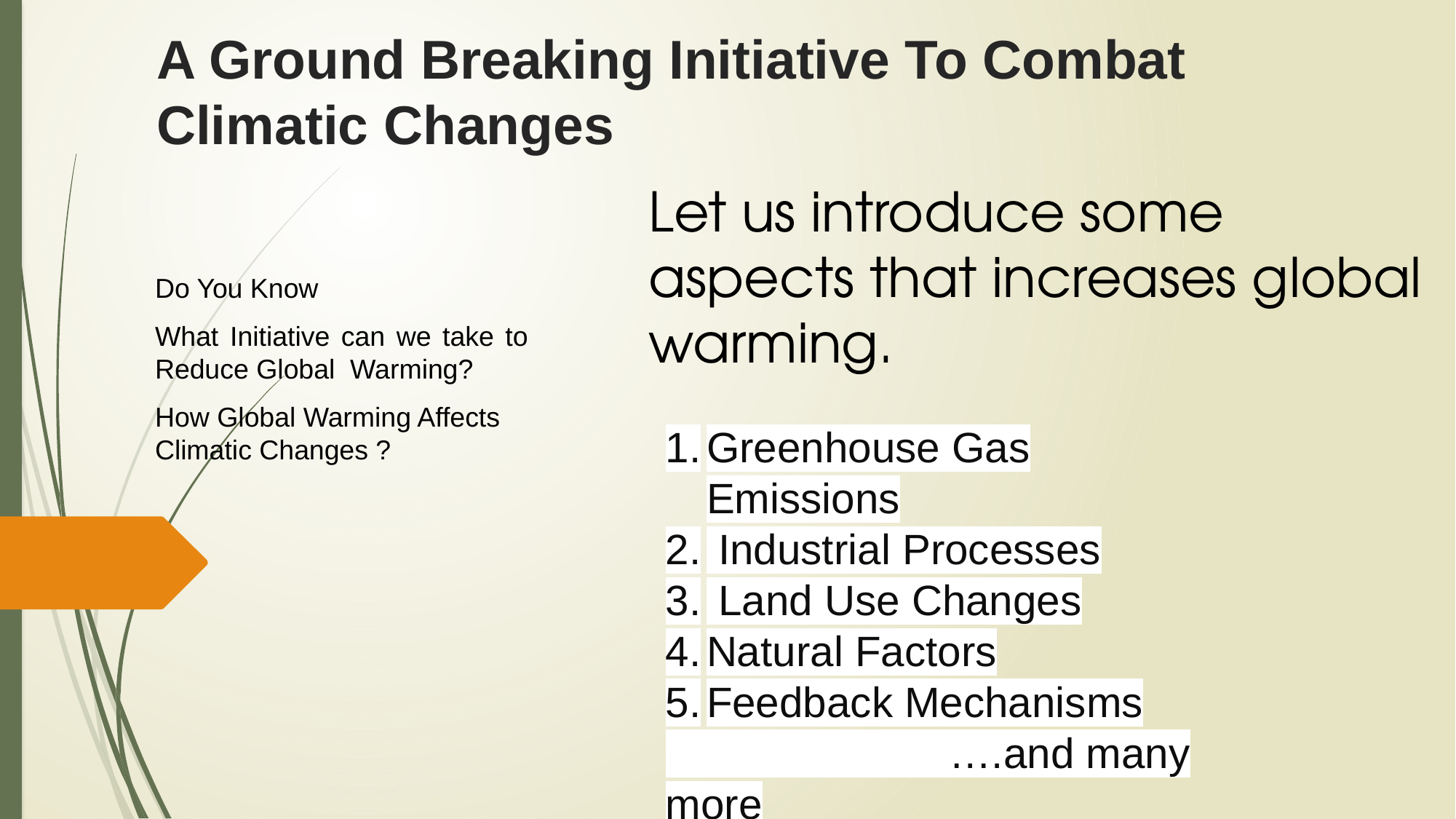

# A Ground Breaking Initiative To Combat Climatic Changes
Let us introduce some aspects that increases global warming.
Do You Know
What Initiative can we take to Reduce Global  Warming?
How Global Warming Affects Climatic Changes ?
Greenhouse Gas Emissions
 Industrial Processes
 Land Use Changes
Natural Factors
Feedback Mechanisms
                        ….and many more